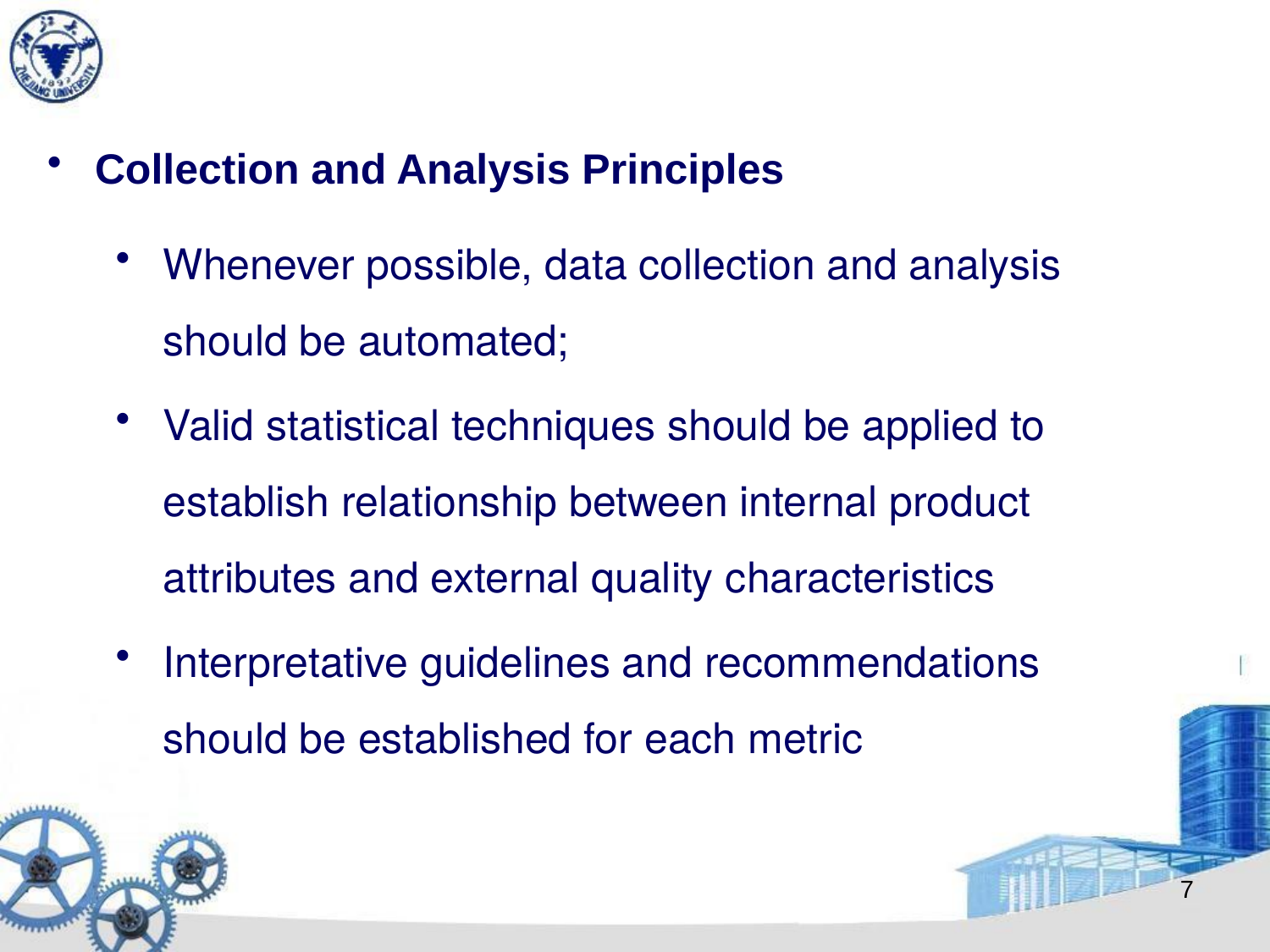

Collection and Analysis Principles
Whenever possible, data collection and analysis should be automated;
Valid statistical techniques should be applied to establish relationship between internal product attributes and external quality characteristics
Interpretative guidelines and recommendations should be established for each metric
7